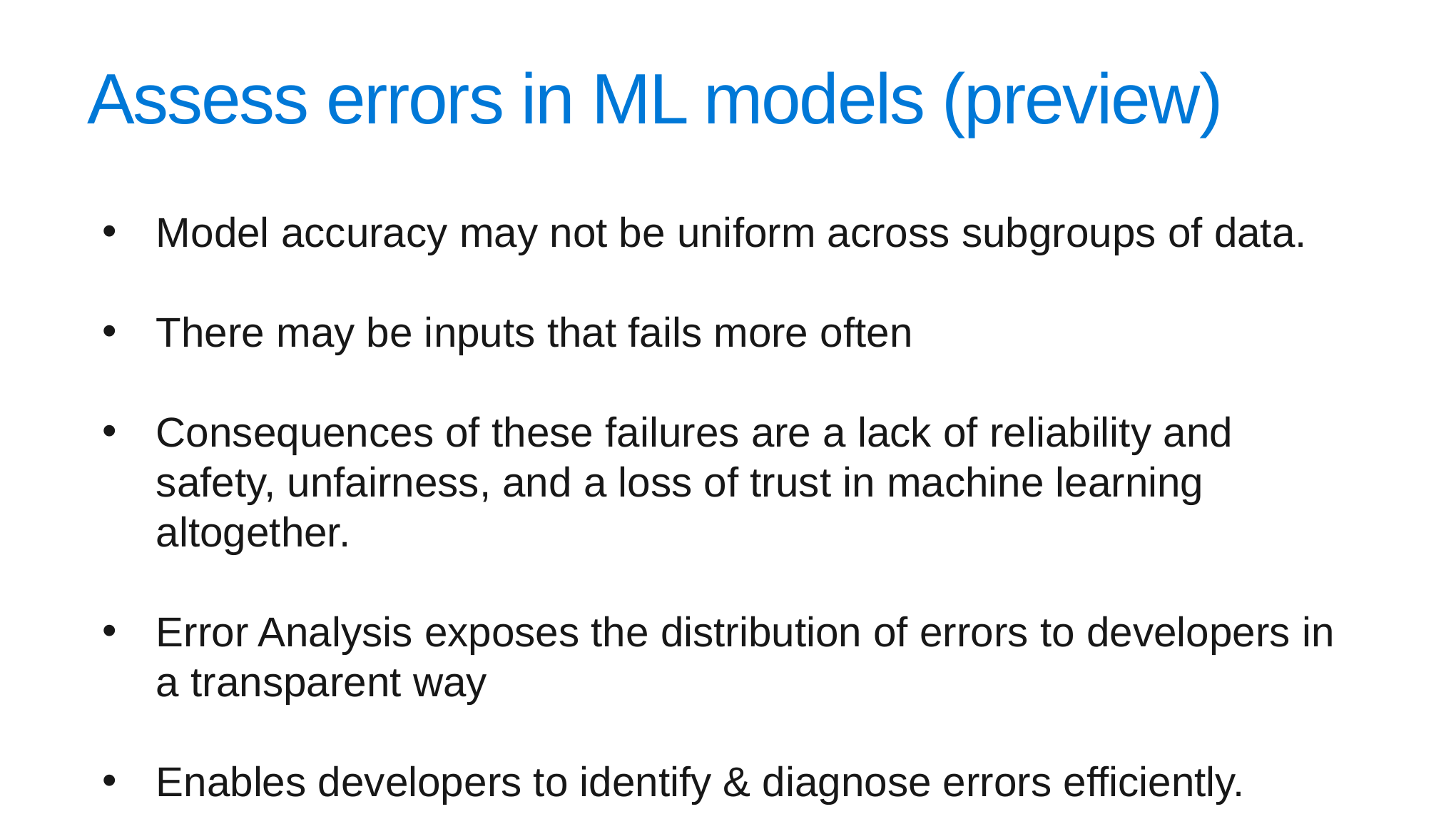

# Assess errors in ML models (preview)
Model accuracy may not be uniform across subgroups of data.

There may be inputs that fails more often

Consequences of these failures are a lack of reliability and safety, unfairness, and a loss of trust in machine learning altogether.

Error Analysis exposes the distribution of errors to developers in a transparent way

Enables developers to identify & diagnose errors efficiently.